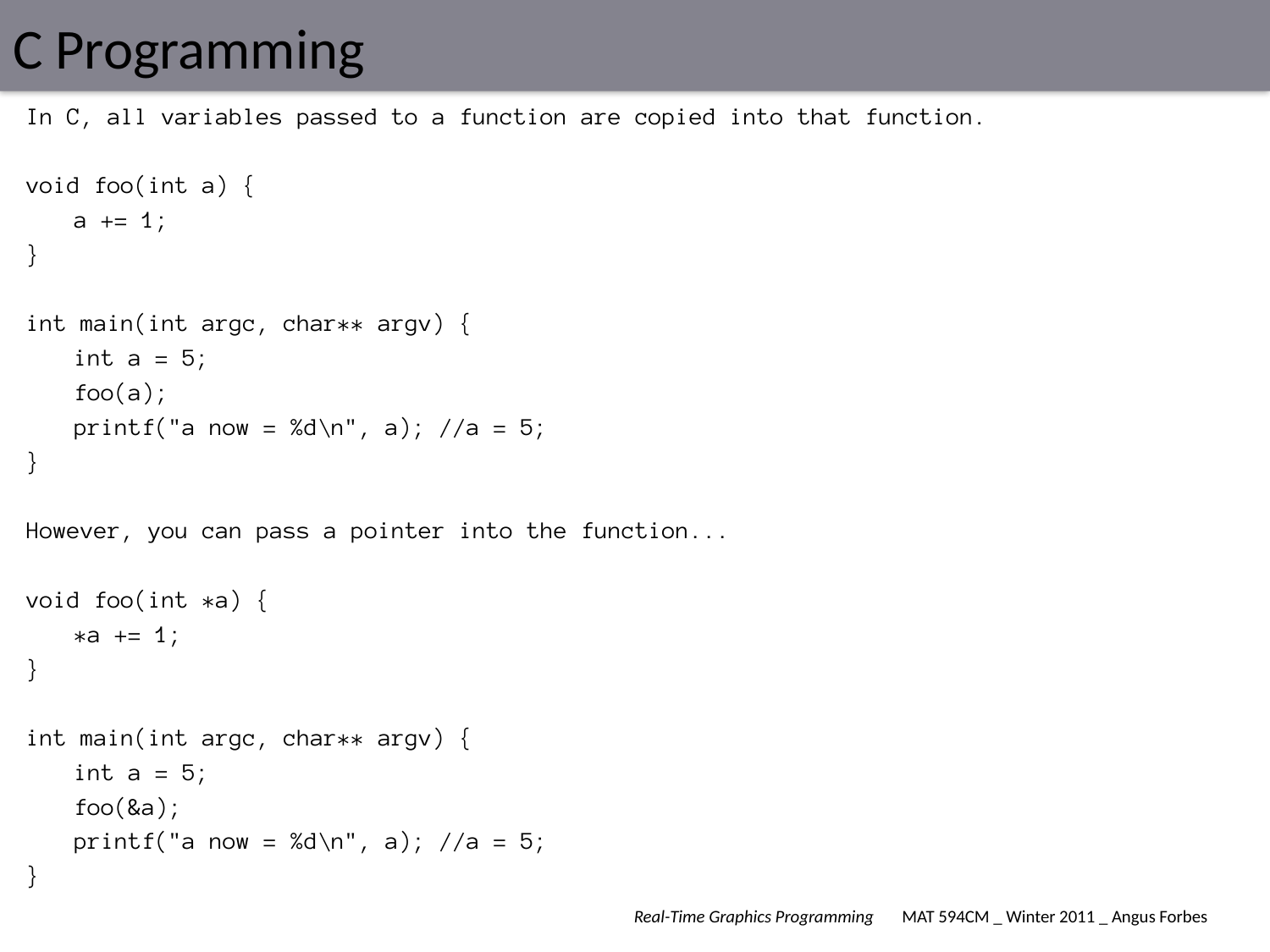

# C Programming
In C, all variables passed to a function are copied into that function.

void foo(int a) {
	a += 1;
}

int main(int argc, char** argv) {
	int a = 5;
	foo(a);
	printf("a now = %d\n", a); //a = 5;
}

However, you can pass a pointer into the function...

void foo(int *a) {
	*a += 1;
}

int main(int argc, char** argv) {
	int a = 5;
	foo(&a);
	printf("a now = %d\n", a); //a = 5;
}